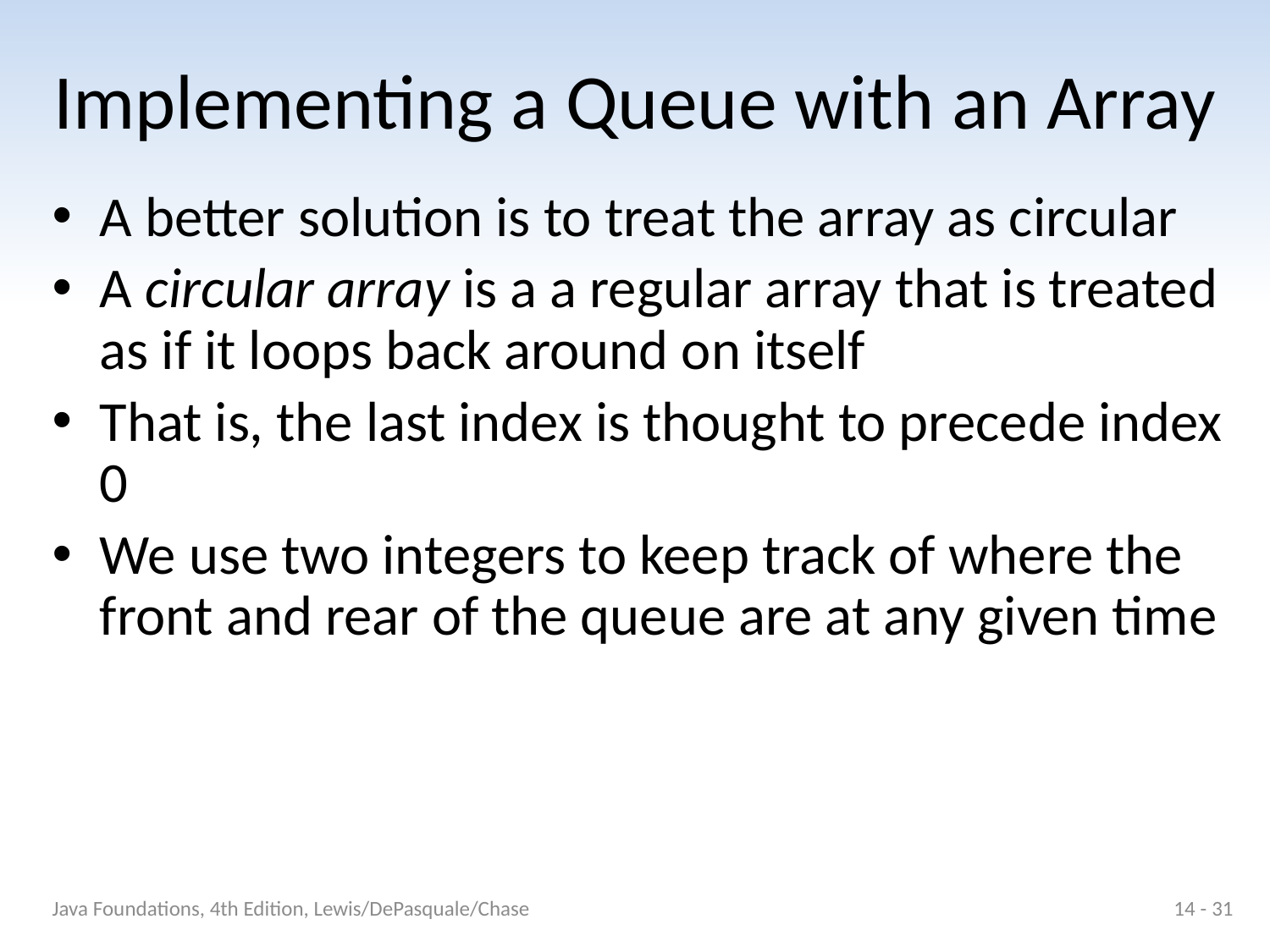

# Implementing a Queue with an Array
A better solution is to treat the array as circular
A circular array is a a regular array that is treated as if it loops back around on itself
That is, the last index is thought to precede index 0
We use two integers to keep track of where the front and rear of the queue are at any given time

Java Foundations, 4th Edition, Lewis/DePasquale/Chase
14 - 31